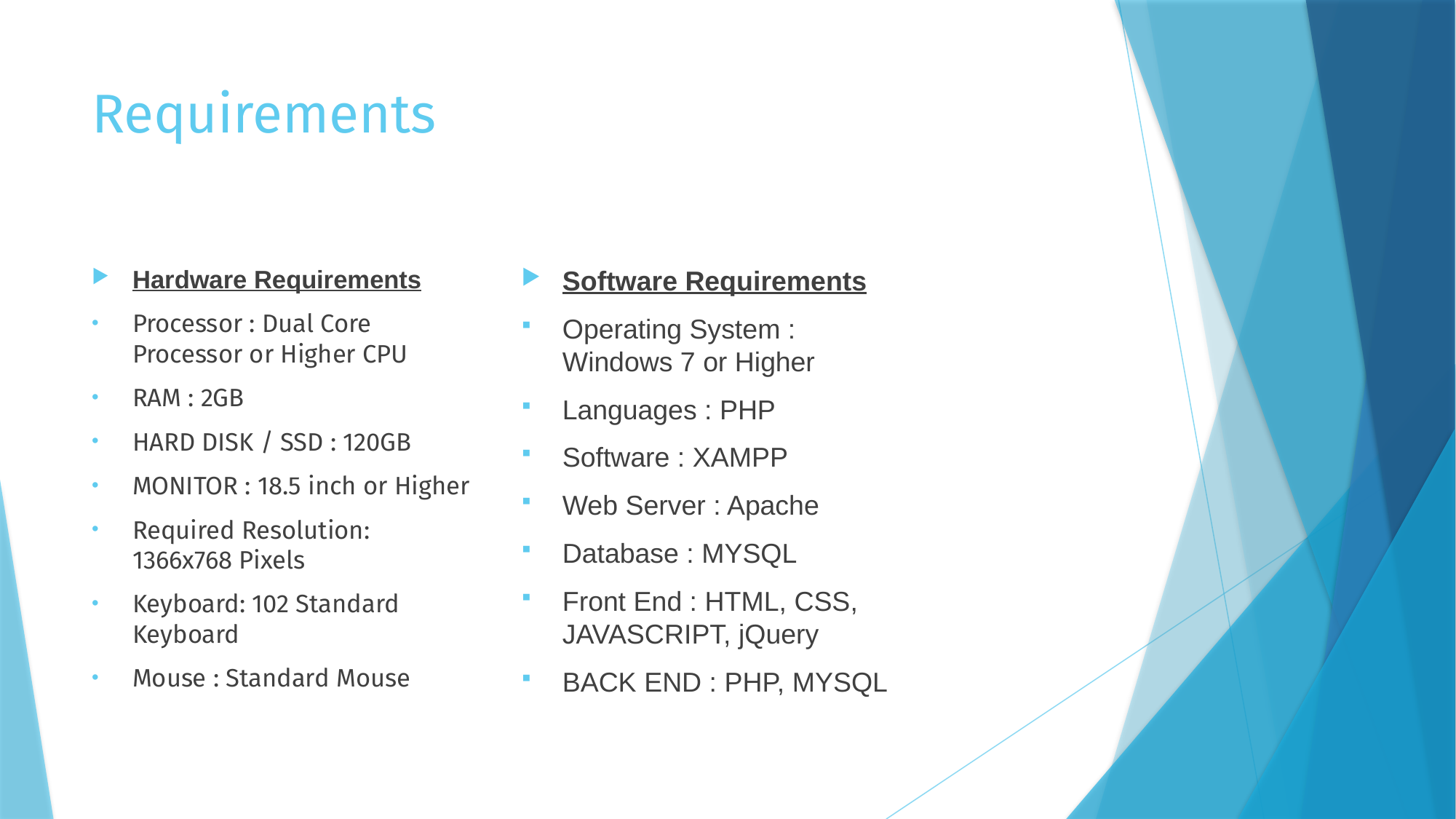

# Requirements
Hardware Requirements
Processor : Dual Core Processor or Higher CPU
RAM : 2GB
HARD DISK / SSD : 120GB
MONITOR : 18.5 inch or Higher
Required Resolution: 1366x768 Pixels
Keyboard: 102 Standard Keyboard
Mouse : Standard Mouse
Software Requirements
Operating System : Windows 7 or Higher
Languages : PHP
Software : XAMPP
Web Server : Apache
Database : MYSQL
Front End : HTML, CSS, JAVASCRIPT, jQuery
BACK END : PHP, MYSQL